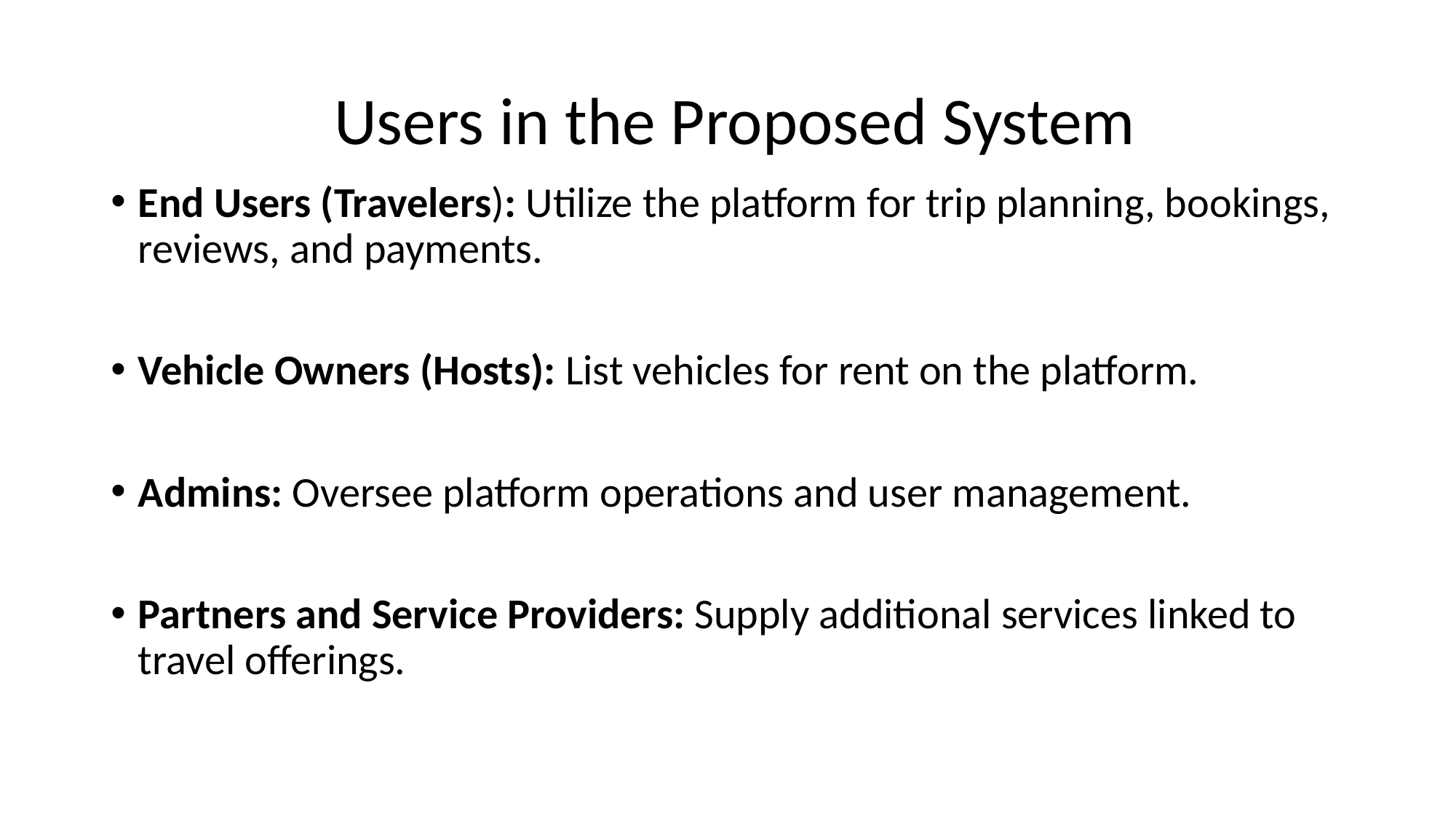

# Users in the Proposed System
End Users (Travelers): Utilize the platform for trip planning, bookings, reviews, and payments.

Vehicle Owners (Hosts): List vehicles for rent on the platform.

Admins: Oversee platform operations and user management.

Partners and Service Providers: Supply additional services linked to travel offerings.